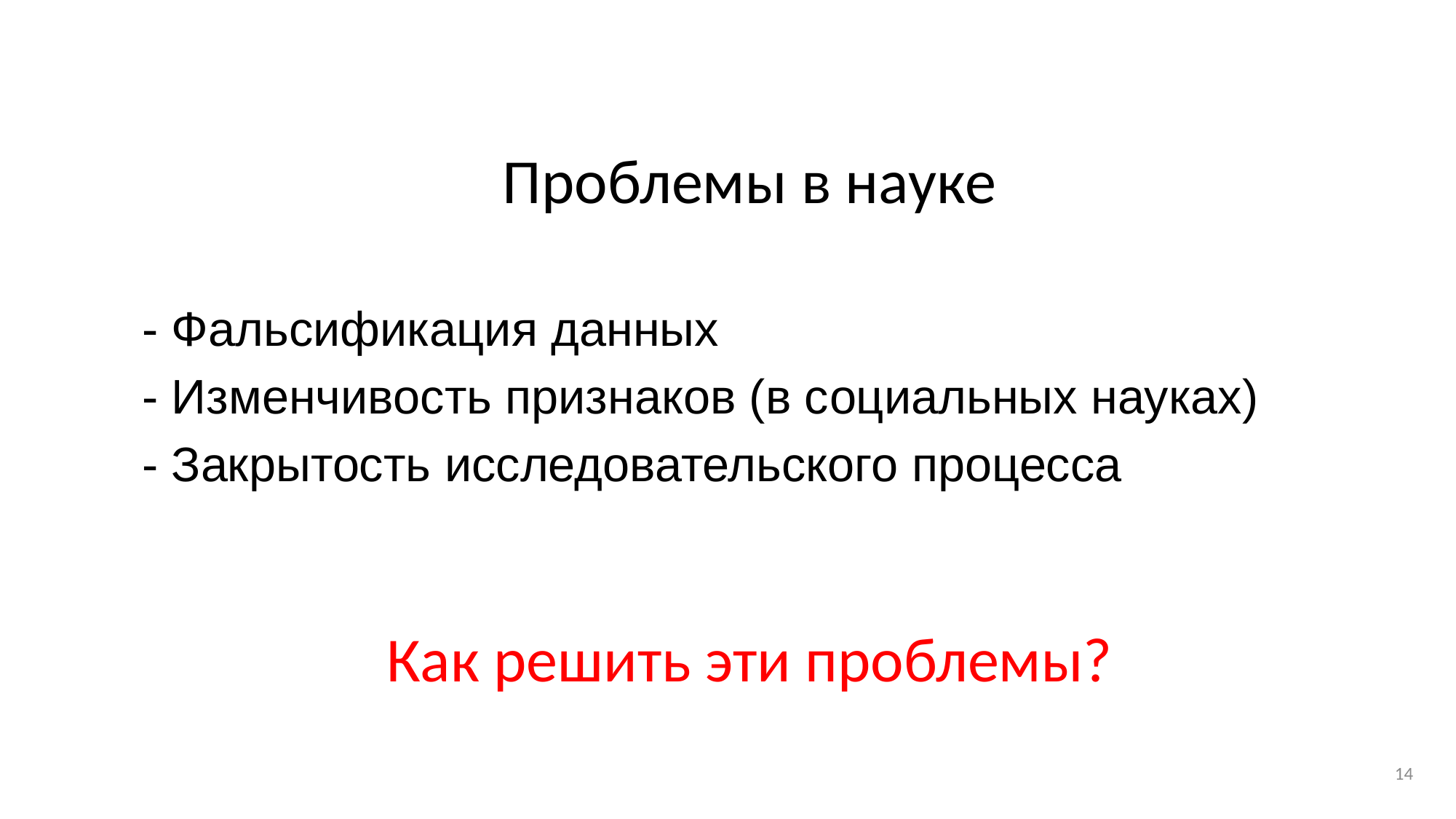

# Проблемы в науке
- Фальсификация данных
- Изменчивость признаков (в социальных науках)
- Закрытость исследовательского процесса
Как решить эти проблемы?
14